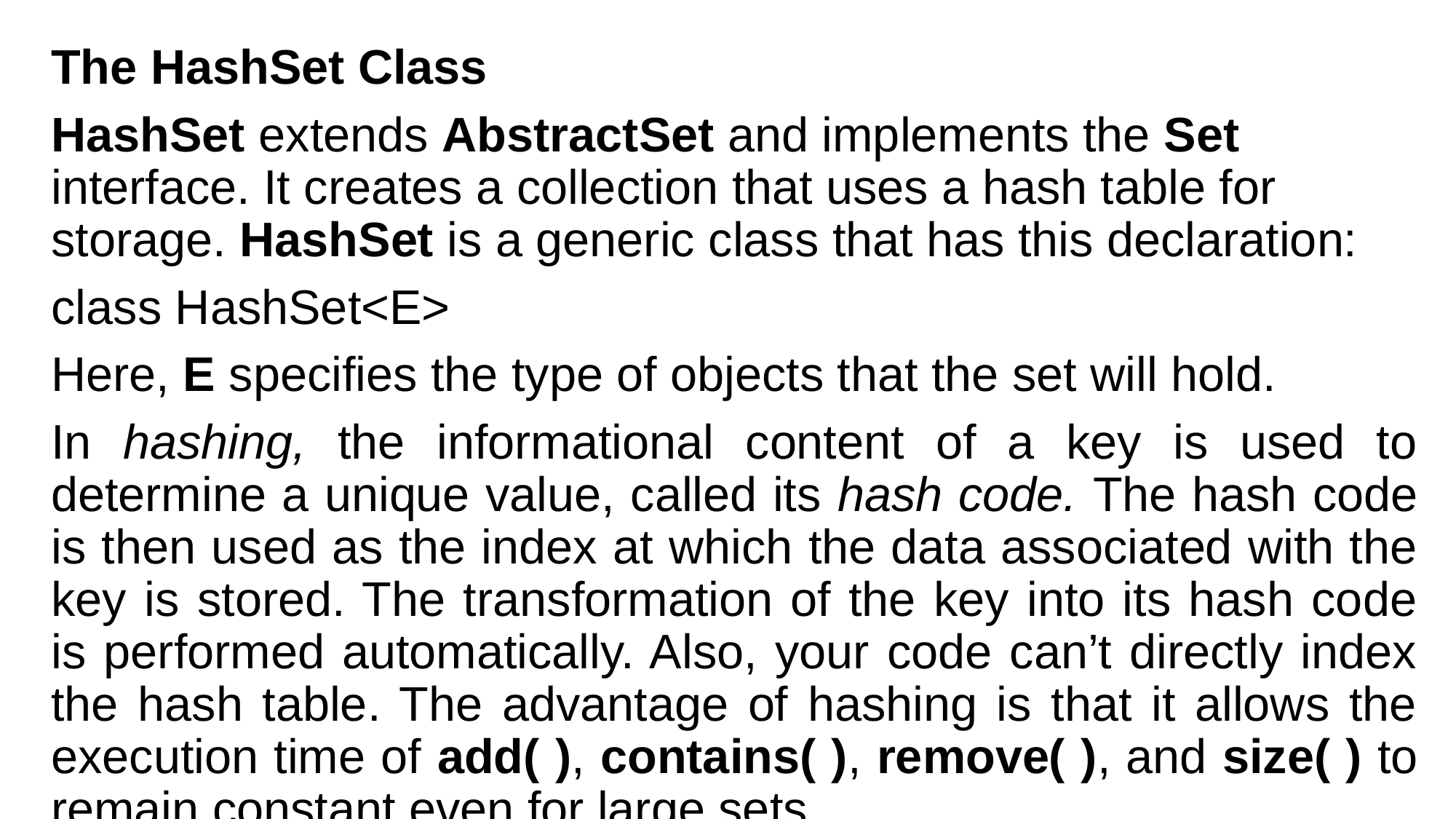

The HashSet Class
HashSet extends AbstractSet and implements the Set interface. It creates a collection that uses a hash table for storage. HashSet is a generic class that has this declaration:
class HashSet<E>
Here, E specifies the type of objects that the set will hold.
In hashing, the informational content of a key is used to determine a unique value, called its hash code. The hash code is then used as the index at which the data associated with the key is stored. The transformation of the key into its hash code is performed automatically. Also, your code can’t directly index the hash table. The advantage of hashing is that it allows the execution time of add( ), contains( ), remove( ), and size( ) to remain constant even for large sets.